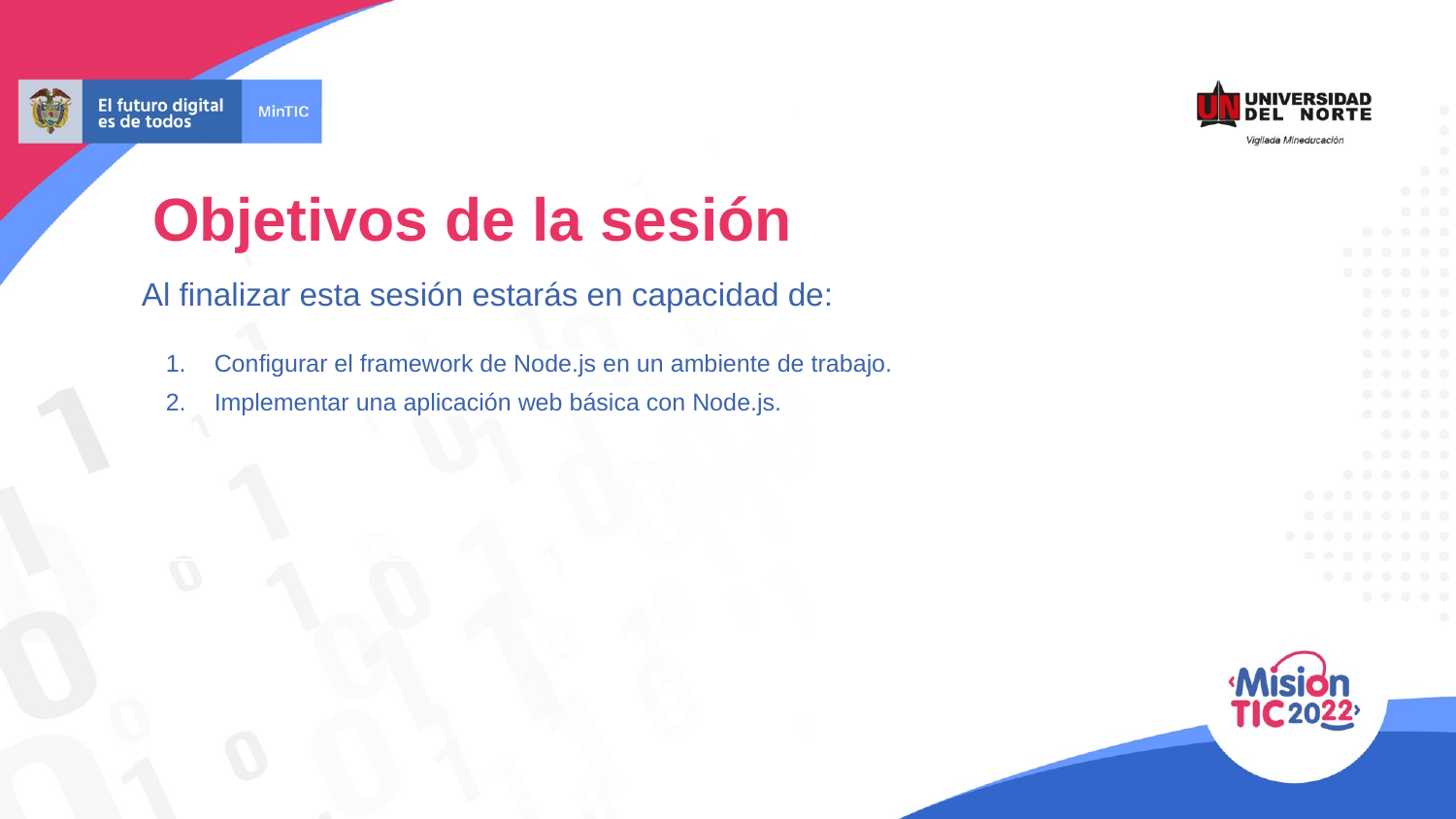

# Objetivos de la sesión
Al finalizar esta sesión estarás en capacidad de:

Configurar el framework de Node.js en un ambiente de trabajo.
Implementar una aplicación web básica con Node.js.